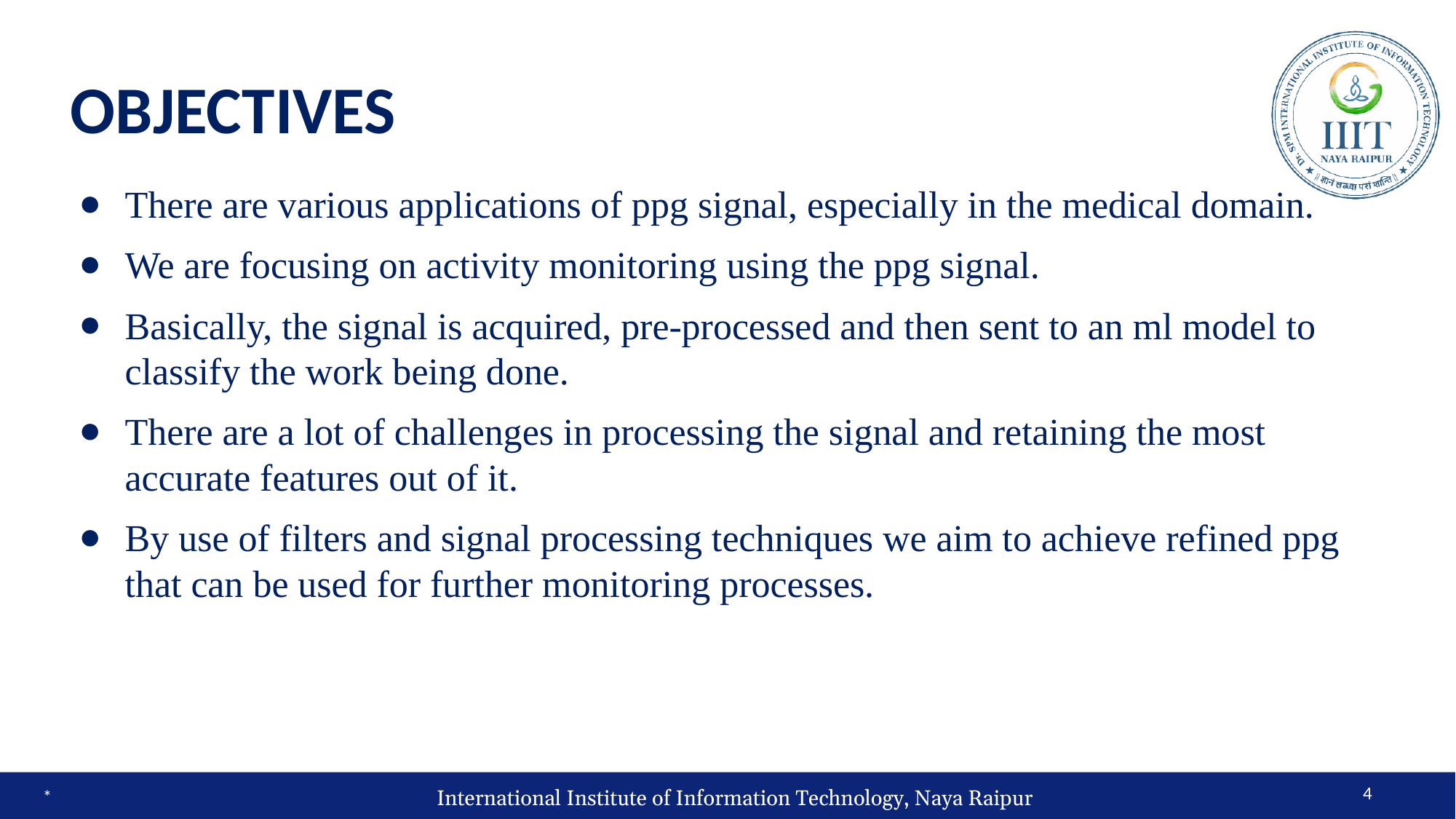

# OBJECTIVES
There are various applications of ppg signal, especially in the medical domain.
We are focusing on activity monitoring using the ppg signal.
Basically, the signal is acquired, pre-processed and then sent to an ml model to classify the work being done.
There are a lot of challenges in processing the signal and retaining the most accurate features out of it.
By use of filters and signal processing techniques we aim to achieve refined ppg that can be used for further monitoring processes.
4
International Institute of Information Technology, Naya Raipur
*